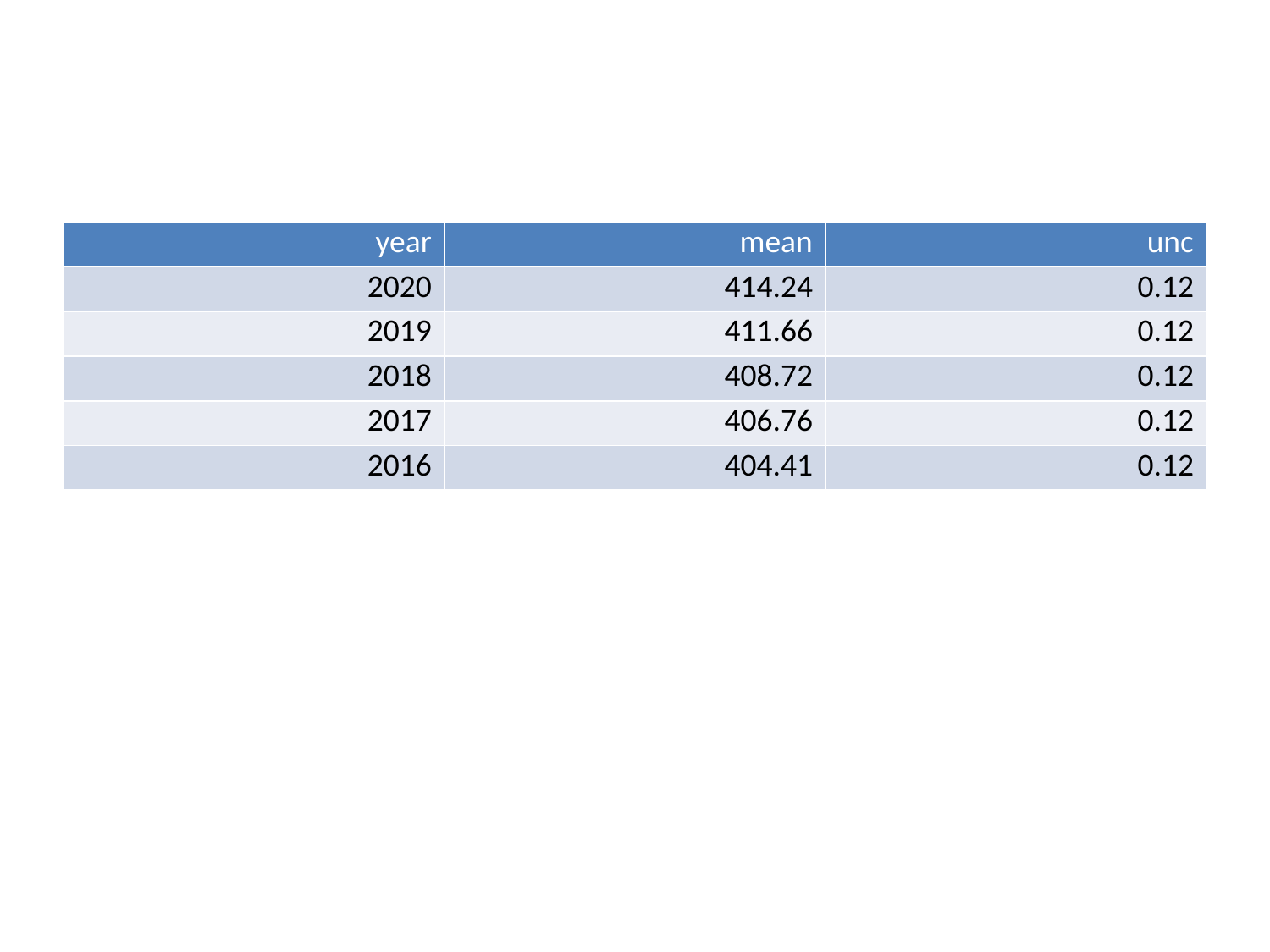

| year | mean | unc |
| --- | --- | --- |
| 2020 | 414.24 | 0.12 |
| 2019 | 411.66 | 0.12 |
| 2018 | 408.72 | 0.12 |
| 2017 | 406.76 | 0.12 |
| 2016 | 404.41 | 0.12 |